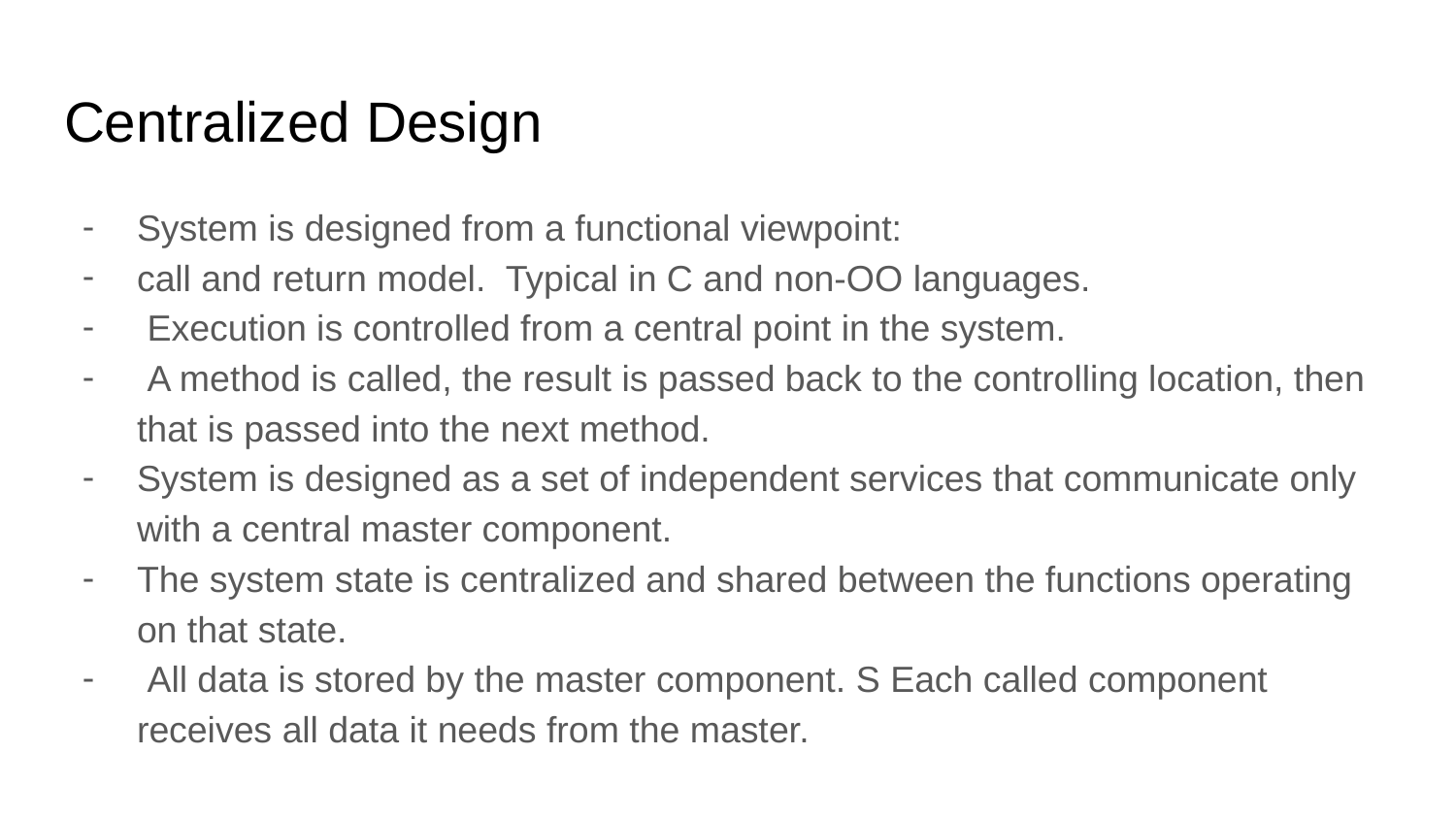

# Centralized Design
System is designed from a functional viewpoint:
call and return model.  Typical in C and non-OO languages.
 Execution is controlled from a central point in the system.
 A method is called, the result is passed back to the controlling location, then that is passed into the next method.
System is designed as a set of independent services that communicate only with a central master component.
The system state is centralized and shared between the functions operating on that state.
 All data is stored by the master component. S Each called component receives all data it needs from the master.